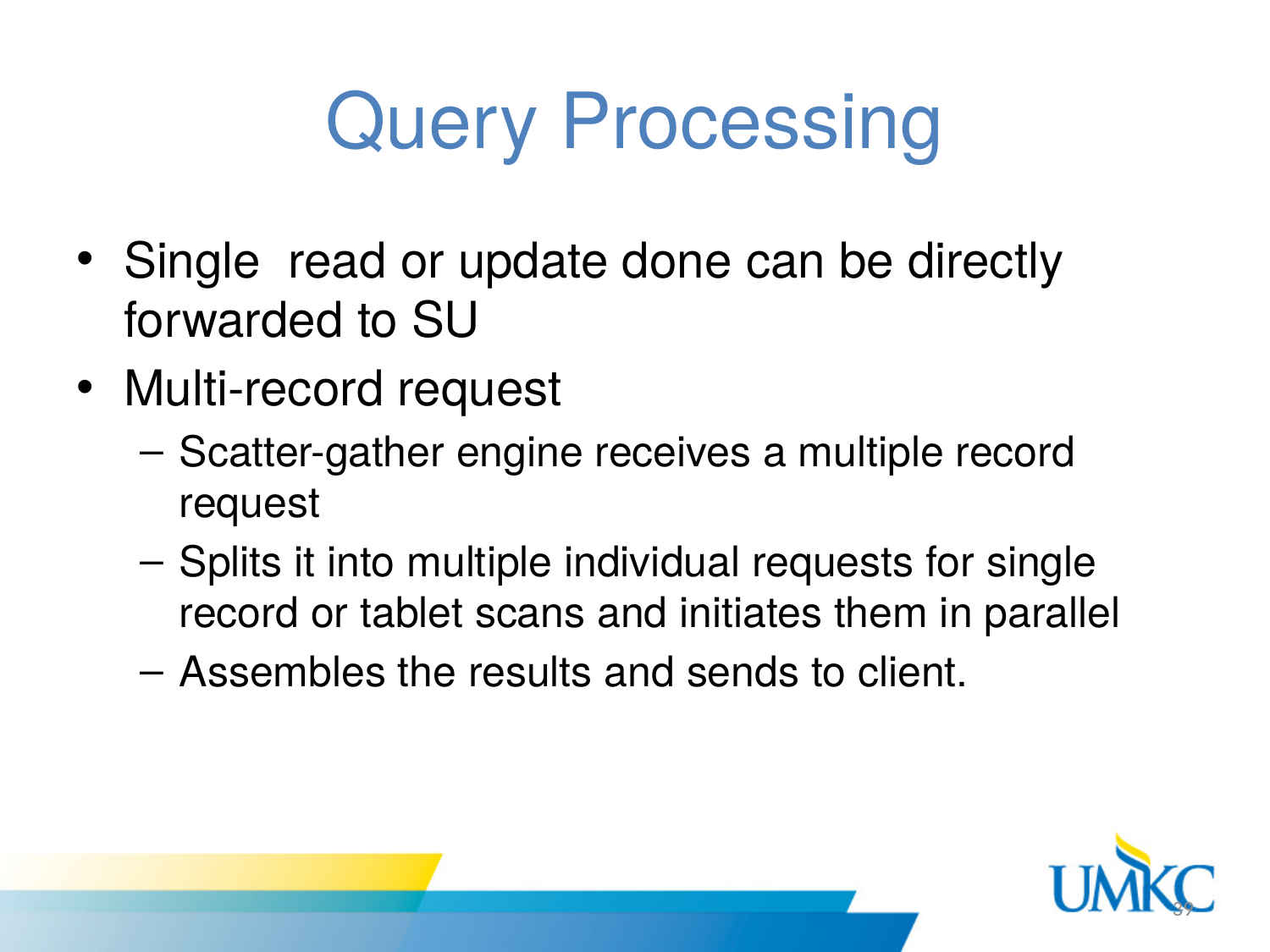

# Query Processing
Single  read or update done can be directly forwarded to SU
Multi-record request
Scatter-gather engine receives a multiple record request
Splits it into multiple individual requests for single record or tablet scans and initiates them in parallel
Assembles the results and sends to client.

39